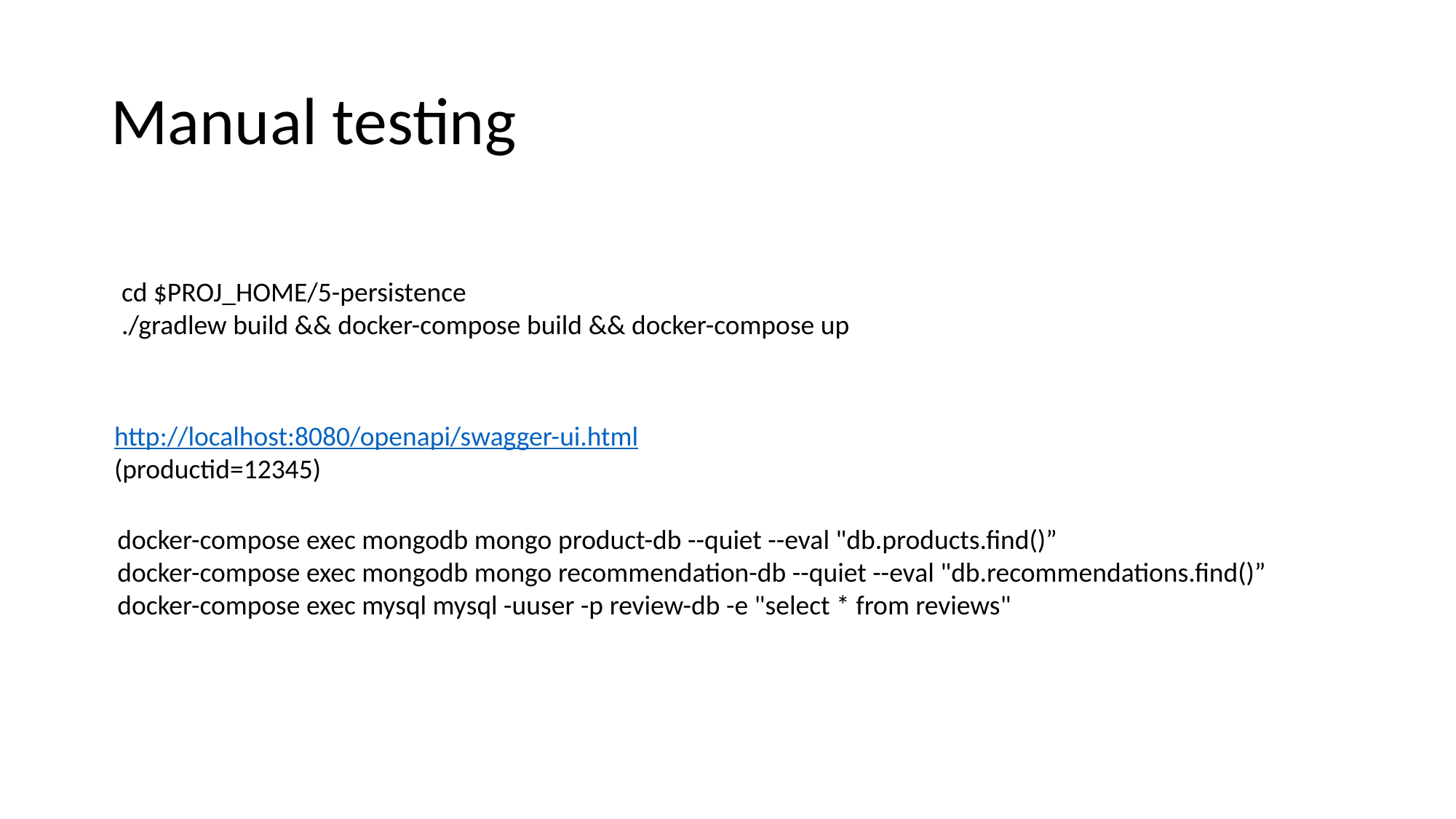

# Manual testing
cd $PROJ_HOME/5-persistence
./gradlew build && docker-compose build && docker-compose up
http://localhost:8080/openapi/swagger-ui.html
(productid=12345)
docker-compose exec mongodb mongo product-db --quiet --eval "db.products.find()”
docker-compose exec mongodb mongo recommendation-db --quiet --eval "db.recommendations.find()”
docker-compose exec mysql mysql -uuser -p review-db -e "select * from reviews"